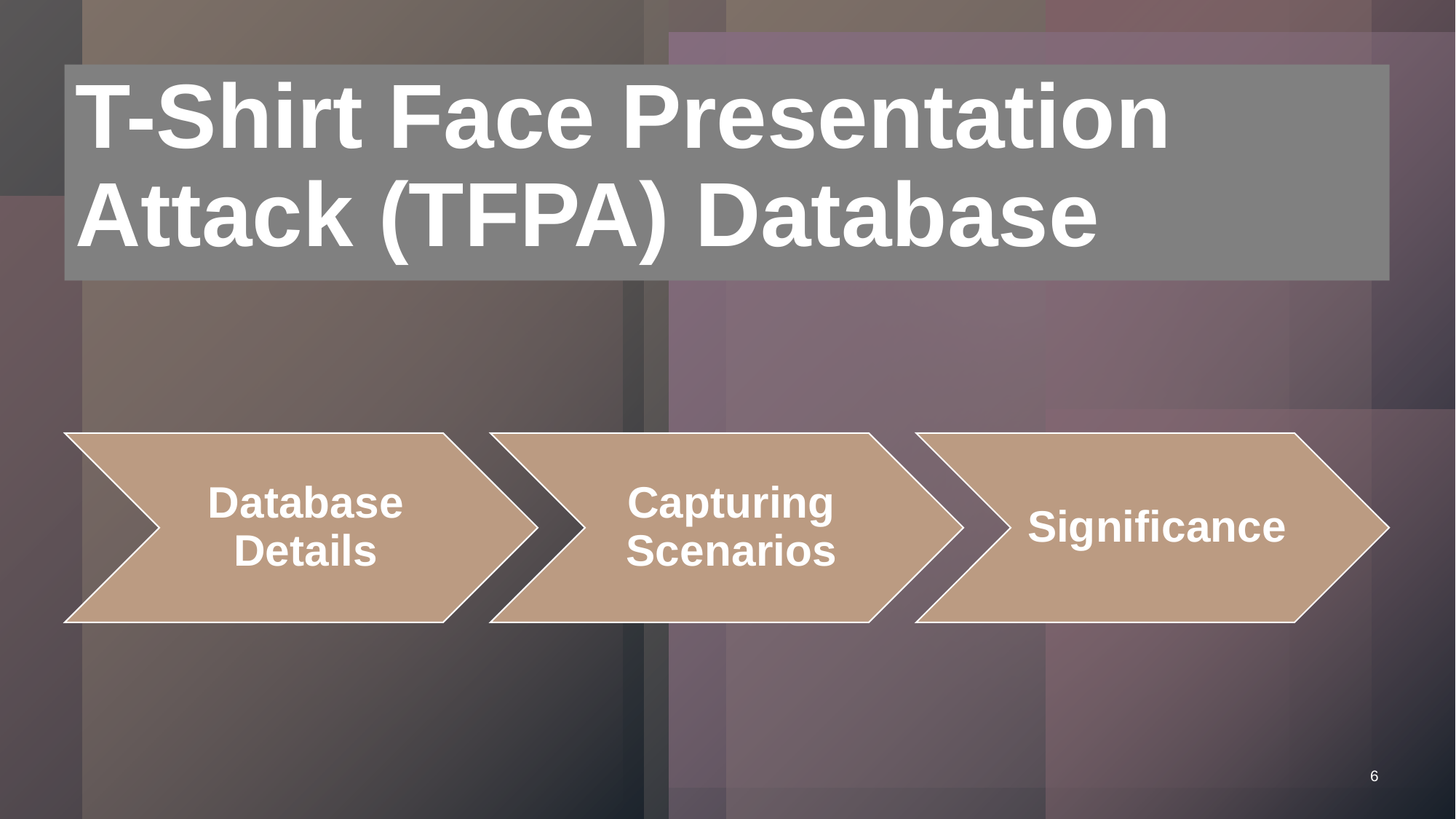

# T-Shirt Face Presentation Attack (TFPA) Database
Database Details
Capturing Scenarios
Significance
6